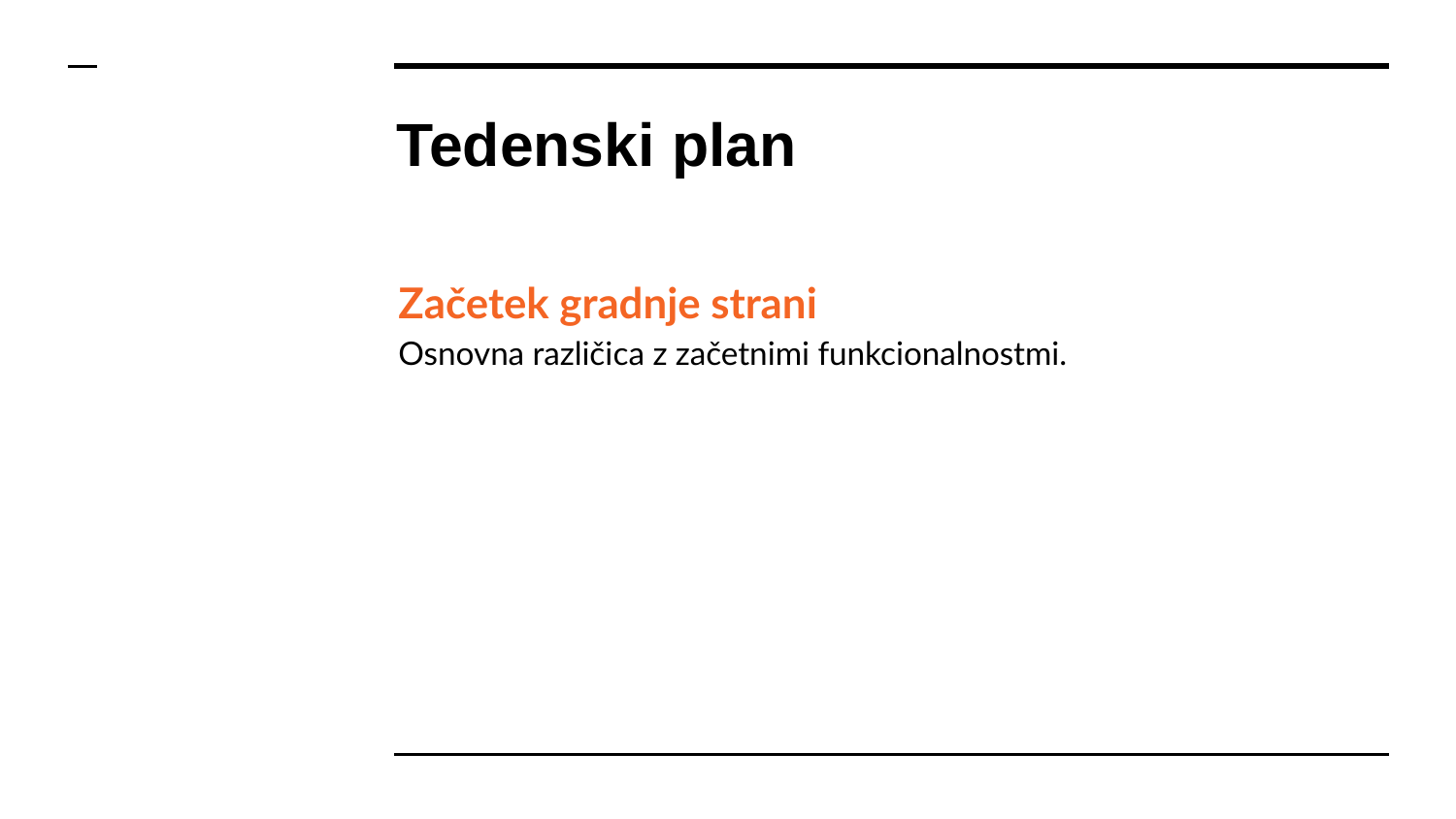

# Tedenski plan
Začetek gradnje strani
Osnovna različica z začetnimi funkcionalnostmi.